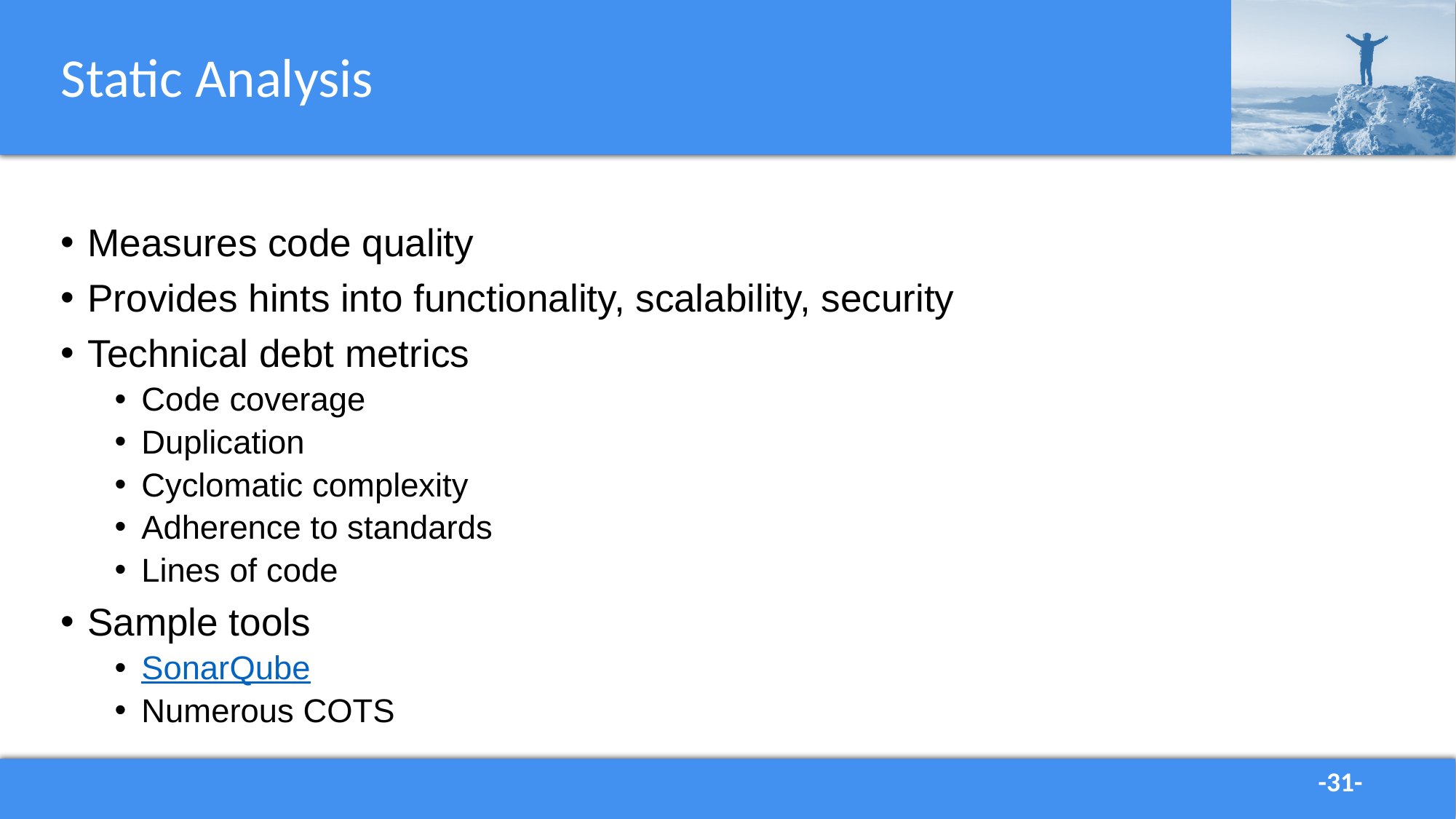

# Static Analysis
Measures code quality
Provides hints into functionality, scalability, security
Technical debt metrics
Code coverage
Duplication
Cyclomatic complexity
Adherence to standards
Lines of code
Sample tools
SonarQube
Numerous COTS